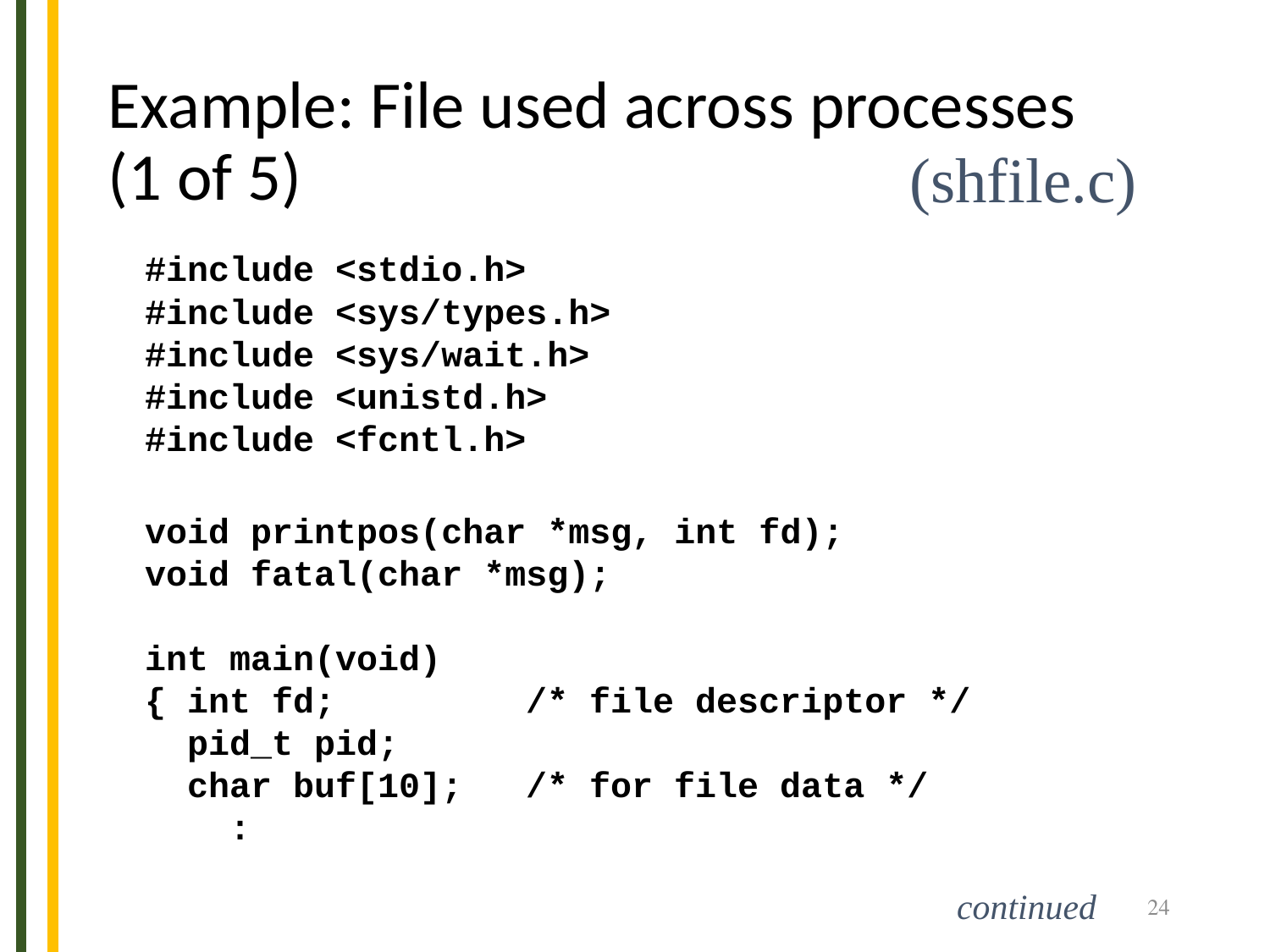

# Example: File used across processes (1 of 5)
(shfile.c)
	#include <stdio.h>
#include <sys/types.h>
#include <sys/wait.h>
#include <unistd.h>
#include <fcntl.h>
void printpos(char *msg, int fd);
void fatal(char *msg);
int main(void)
{ int fd;		/* file descriptor */
  pid_t pid;
  char buf[10];	/* for file data */
    :
continued
24